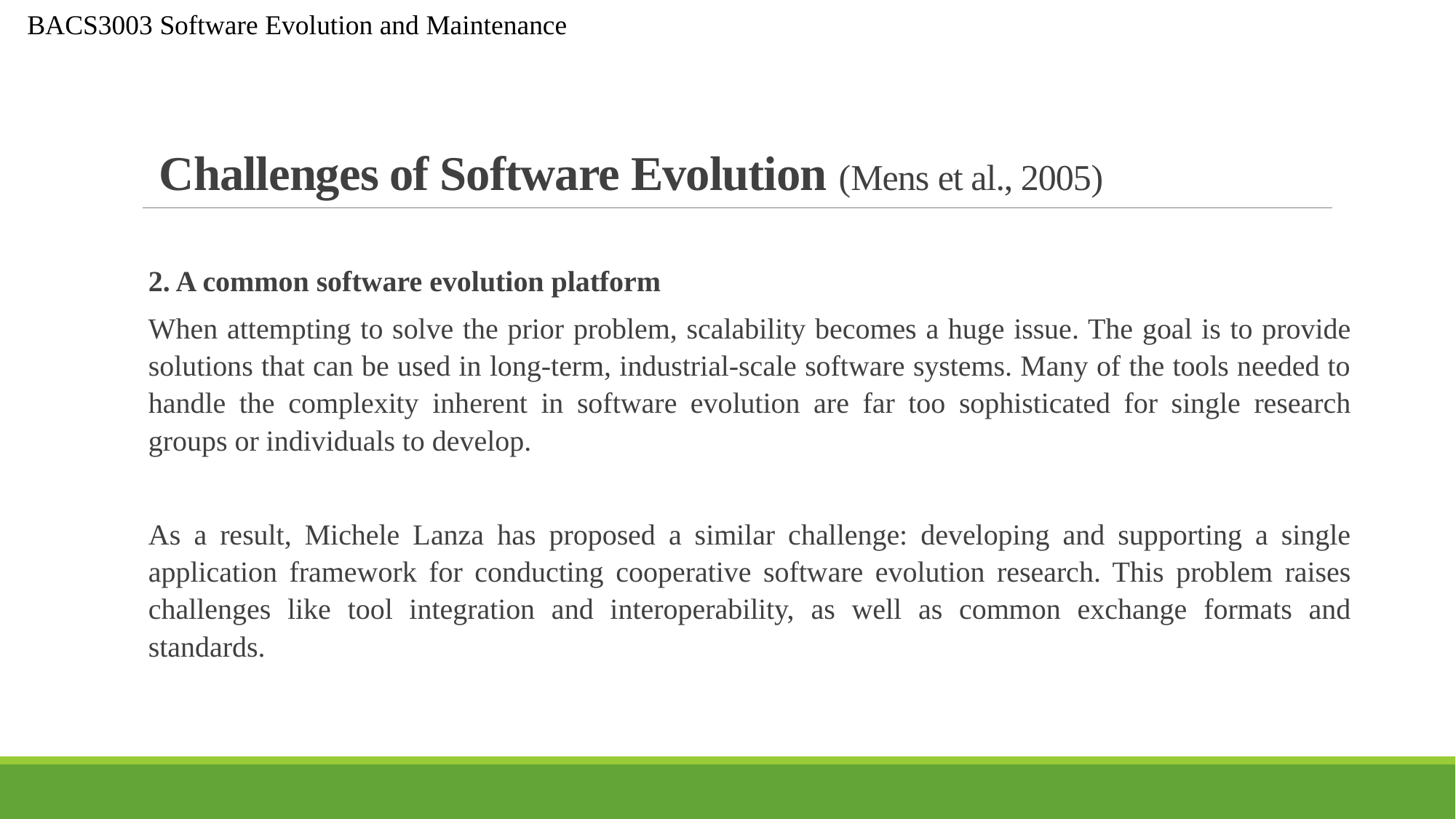

# Challenges of Software Evolution (Mens et al., 2005)
2. A common software evolution platform
When attempting to solve the prior problem, scalability becomes a huge issue. The goal is to provide solutions that can be used in long-term, industrial-scale software systems. Many of the tools needed to handle the complexity inherent in software evolution are far too sophisticated for single research groups or individuals to develop.

As a result, Michele Lanza has proposed a similar challenge: developing and supporting a single application framework for conducting cooperative software evolution research. This problem raises challenges like tool integration and interoperability, as well as common exchange formats and standards.